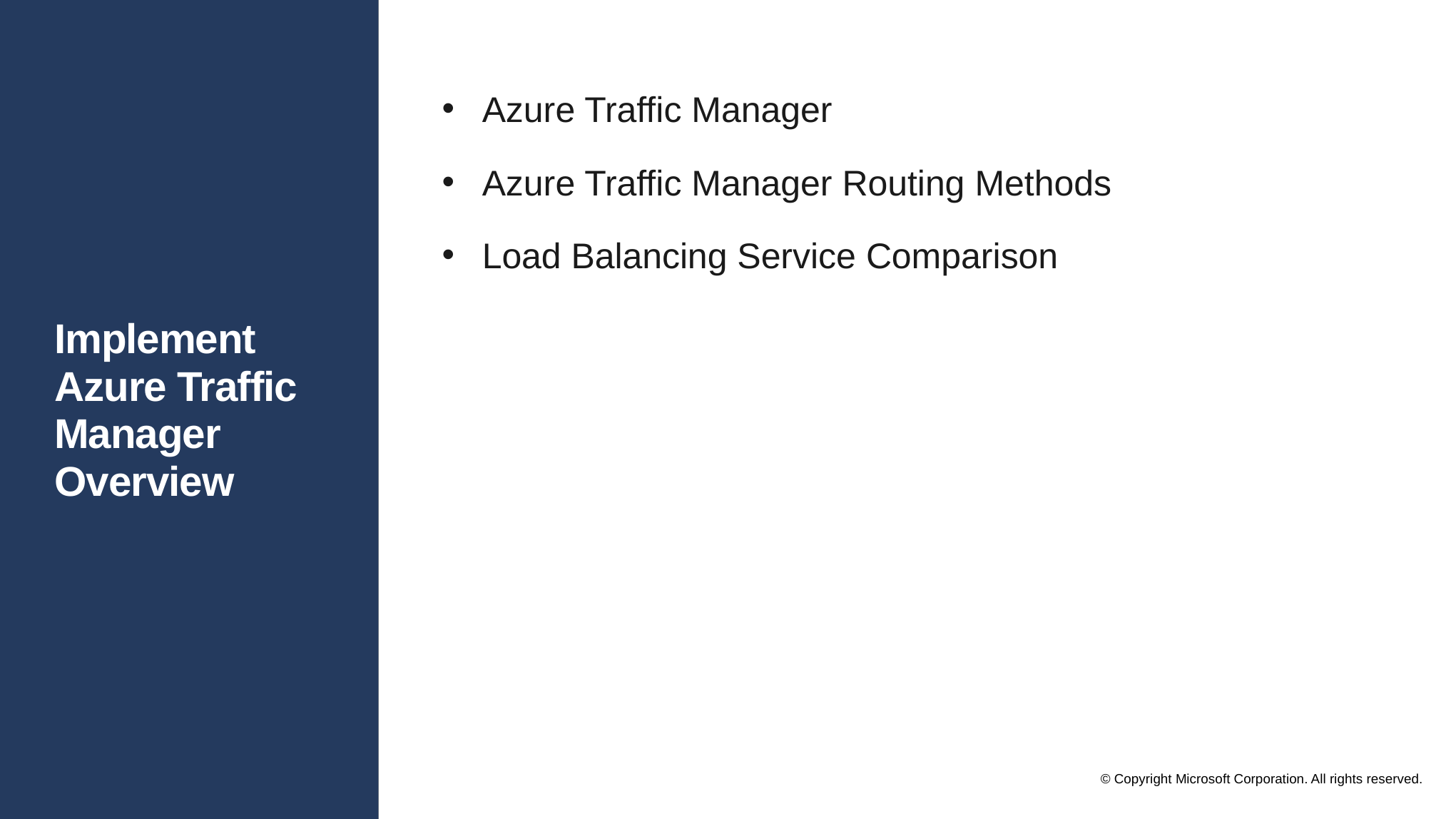

Azure Traffic Manager
Azure Traffic Manager Routing Methods
Load Balancing Service Comparison

# Implement Azure Traffic Manager Overview